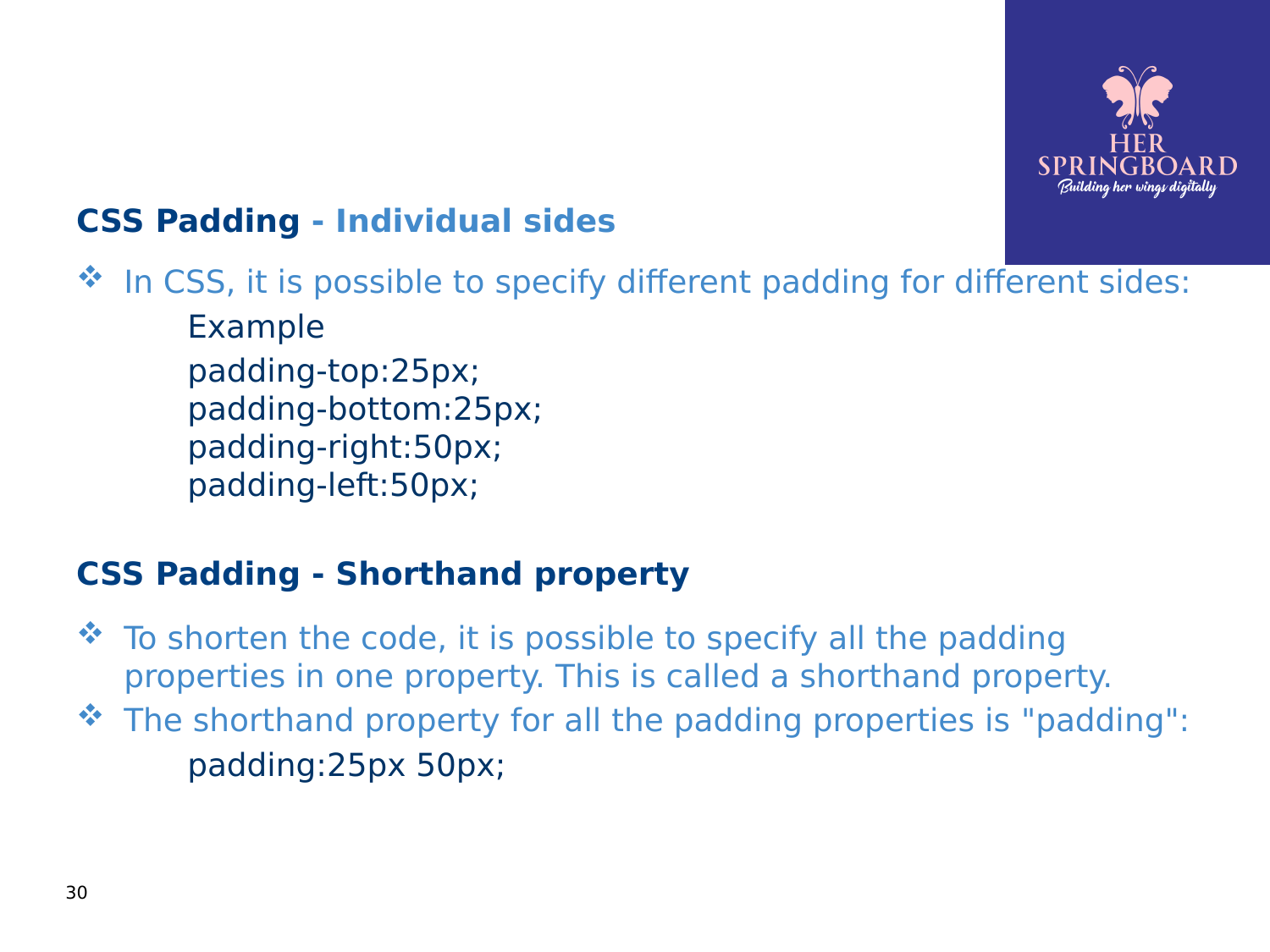

# 9.4 CSS Box Model
CSS Padding - Individual sides

In CSS, it is possible to specify different padding for different sides:
Example
padding-top:25px;
padding-bottom:25px;
padding-right:50px;
padding-left:50px;

CSS Padding - Shorthand property

To shorten the code, it is possible to specify all the padding properties in one property. This is called a shorthand property.
The shorthand property for all the padding properties is "padding":
padding:25px 50px;
30